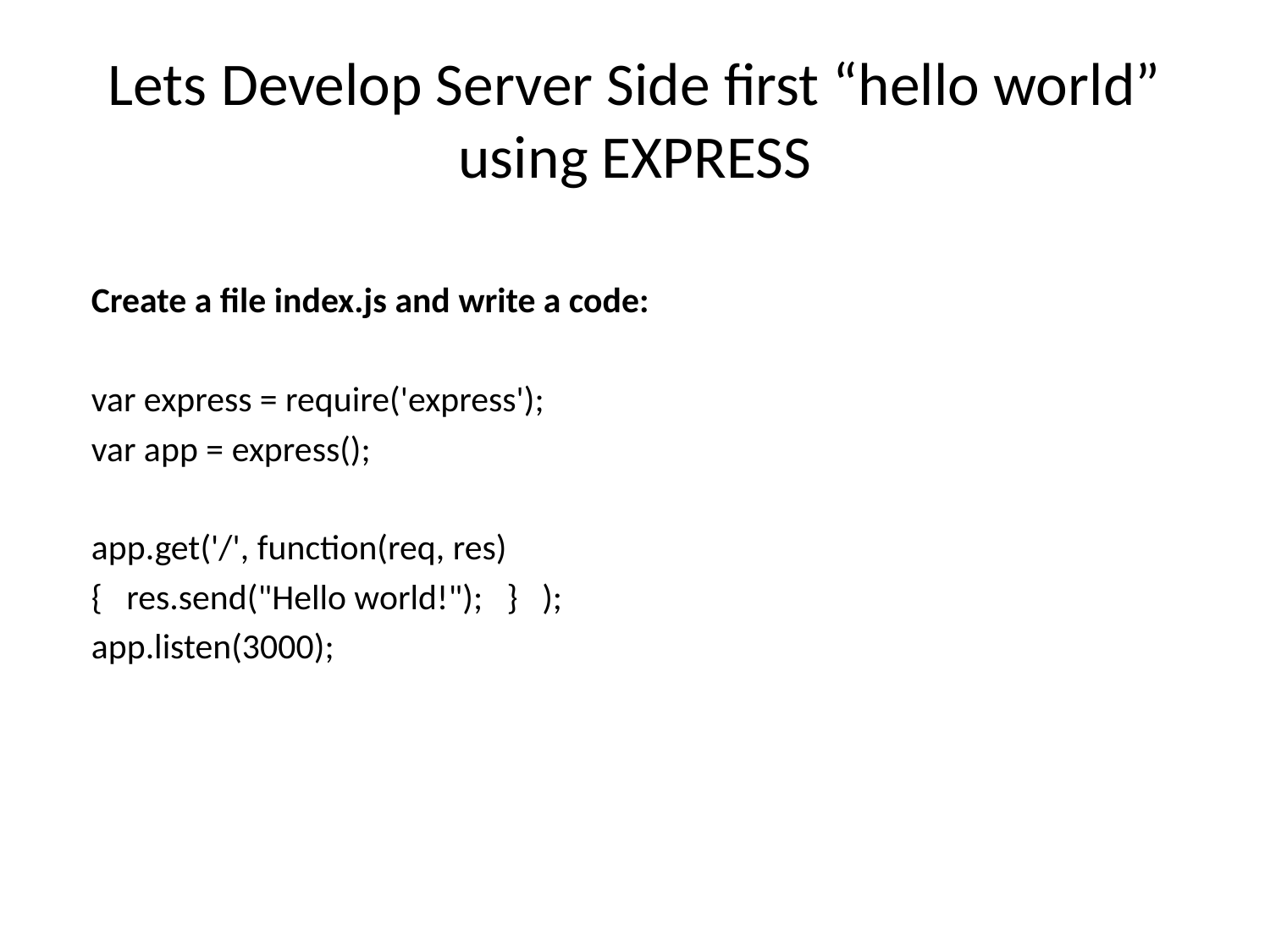

# Lets Develop Server Side first “hello world” using EXPRESS

Create a file index.js and write a code:

var express = require('express');
var app = express();

app.get('/', function(req, res)
{   res.send("Hello world!");   }   );
app.listen(3000);